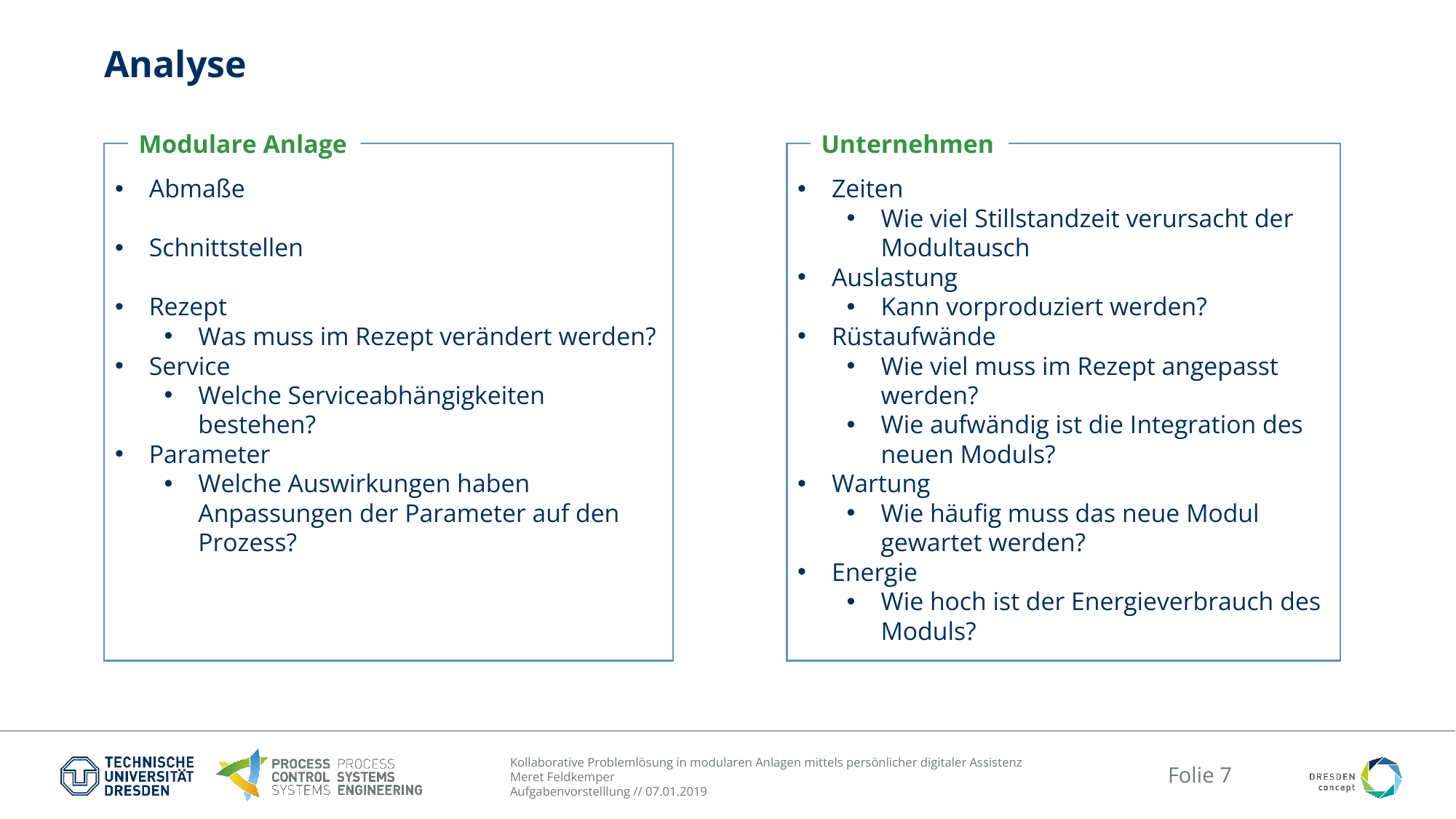

# Analyse
Modulare Anlage
Abmaße

Schnittstellen

Rezept
Was muss im Rezept verändert werden?
Service
Welche Serviceabhängigkeiten bestehen?
Parameter
Welche Auswirkungen haben Anpassungen der Parameter auf den Prozess?
Unternehmen
Zeiten
Wie viel Stillstandzeit verursacht der Modultausch
Auslastung
Kann vorproduziert werden?
Rüstaufwände
Wie viel muss im Rezept angepasst werden?
Wie aufwändig ist die Integration des neuen Moduls?
Wartung
Wie häufig muss das neue Modul gewartet werden?
Energie
Wie hoch ist der Energieverbrauch des Moduls?